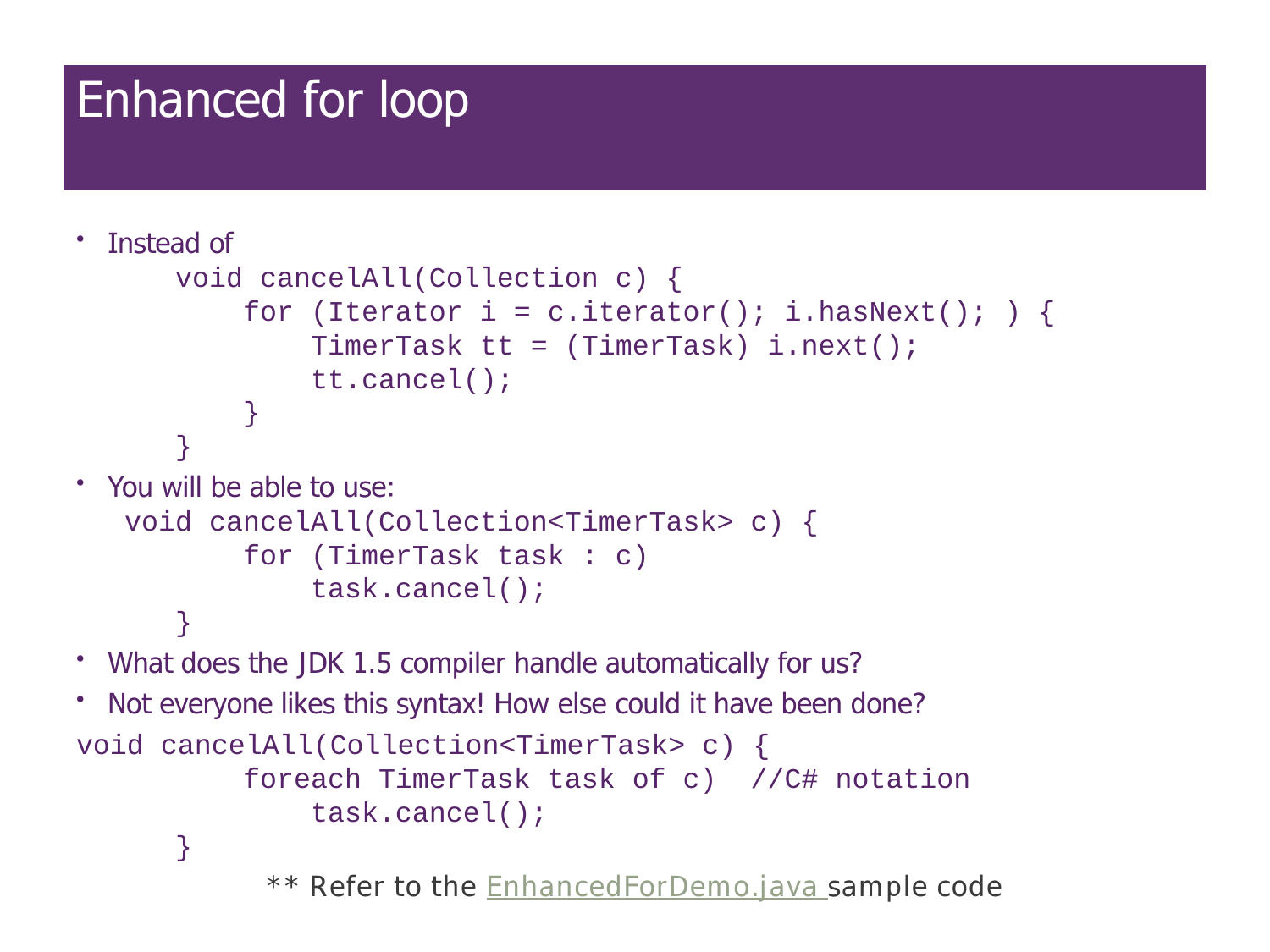

# Enhanced for loop
Instead of
    void cancelAll(Collection c) {
        for (Iterator i = c.iterator(); i.hasNext(); ) {
            TimerTask tt = (TimerTask) i.next();
            tt.cancel();
        }
    }
You will be able to use:
 void cancelAll(Collection<TimerTask> c) {
        for (TimerTask task : c)
            task.cancel();
    }
What does the JDK 1.5 compiler handle automatically for us?
Not everyone likes this syntax! How else could it have been done?
void cancelAll(Collection<TimerTask> c) {
        foreach TimerTask task of c)  //C# notation
            task.cancel();
    }
** Refer to the EnhancedForDemo.java sample code